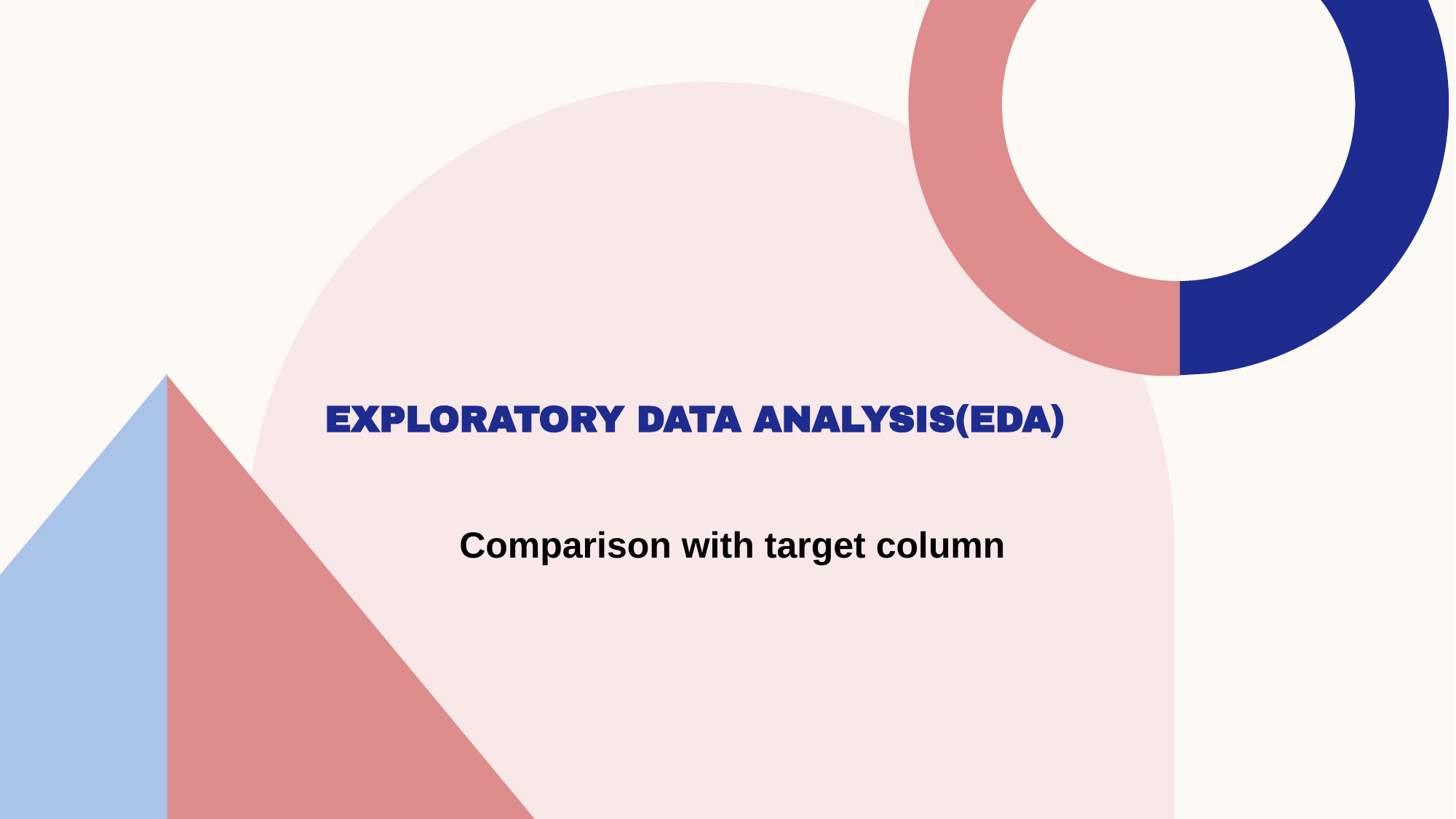

# Exploratory Data Analysis(EDA)
Comparison with target column